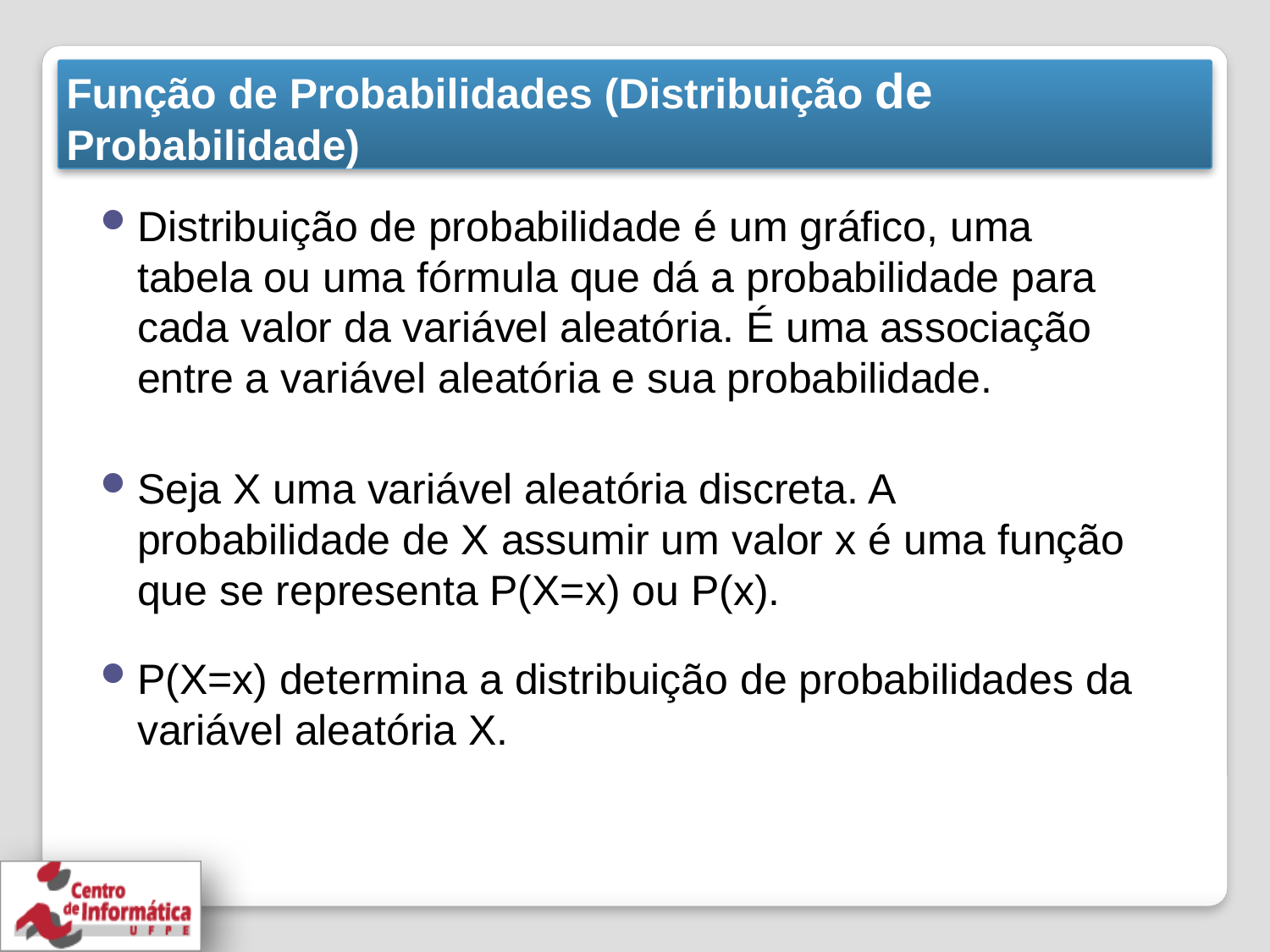

# Função de Probabilidades (Distribuição de Probabilidade)
Distribuição de probabilidade é um gráfico, uma tabela ou uma fórmula que dá a probabilidade para cada valor da variável aleatória. É uma associação entre a variável aleatória e sua probabilidade.

Seja X uma variável aleatória discreta. A probabilidade de X assumir um valor x é uma função que se representa P(X=x) ou P(x).

P(X=x) determina a distribuição de probabilidades da variável aleatória X.